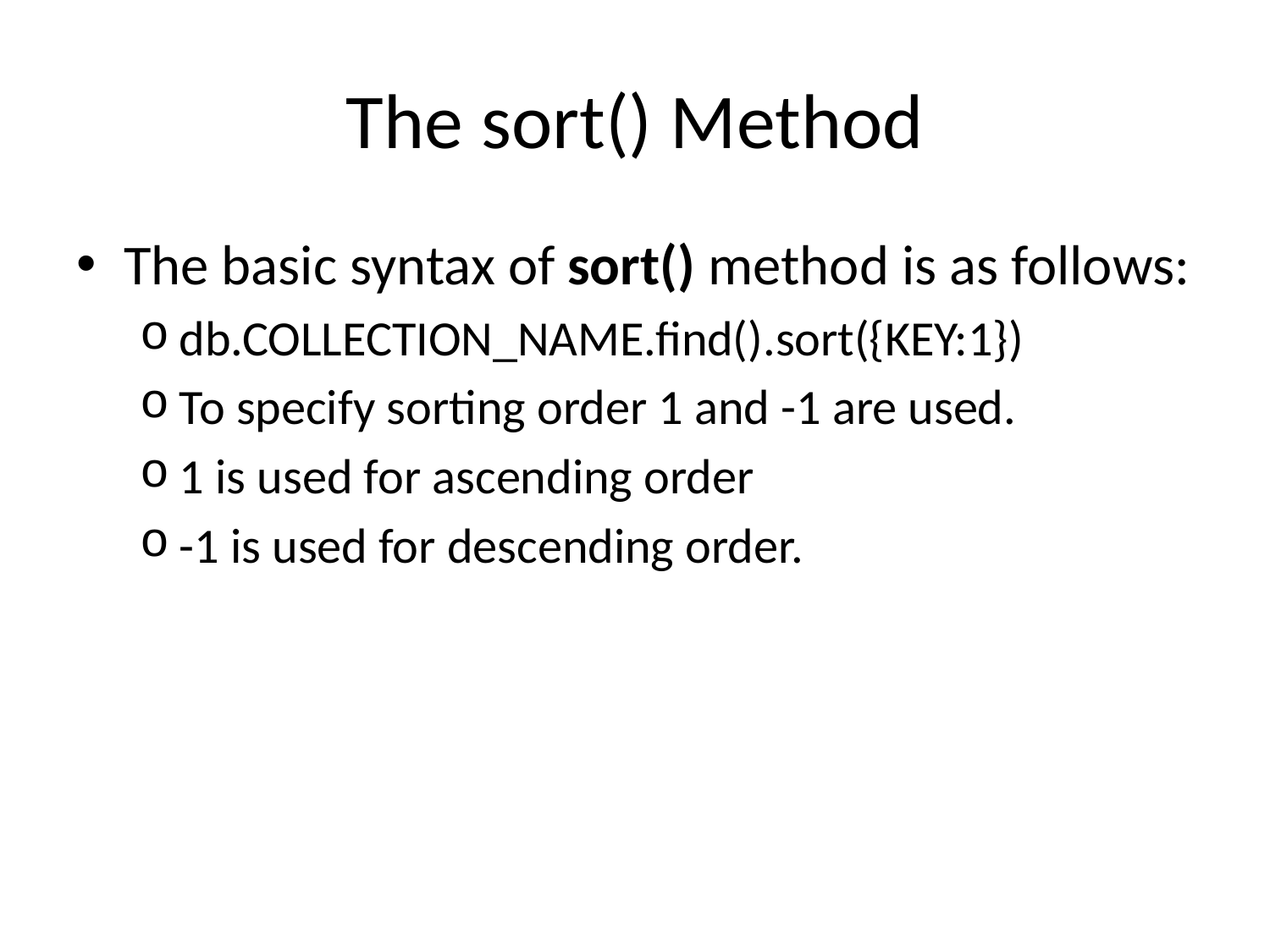

# The sort() Method
The basic syntax of sort() method is as follows:
db.COLLECTION_NAME.find().sort({KEY:1})
To specify sorting order 1 and -1 are used.
1 is used for ascending order
-1 is used for descending order.